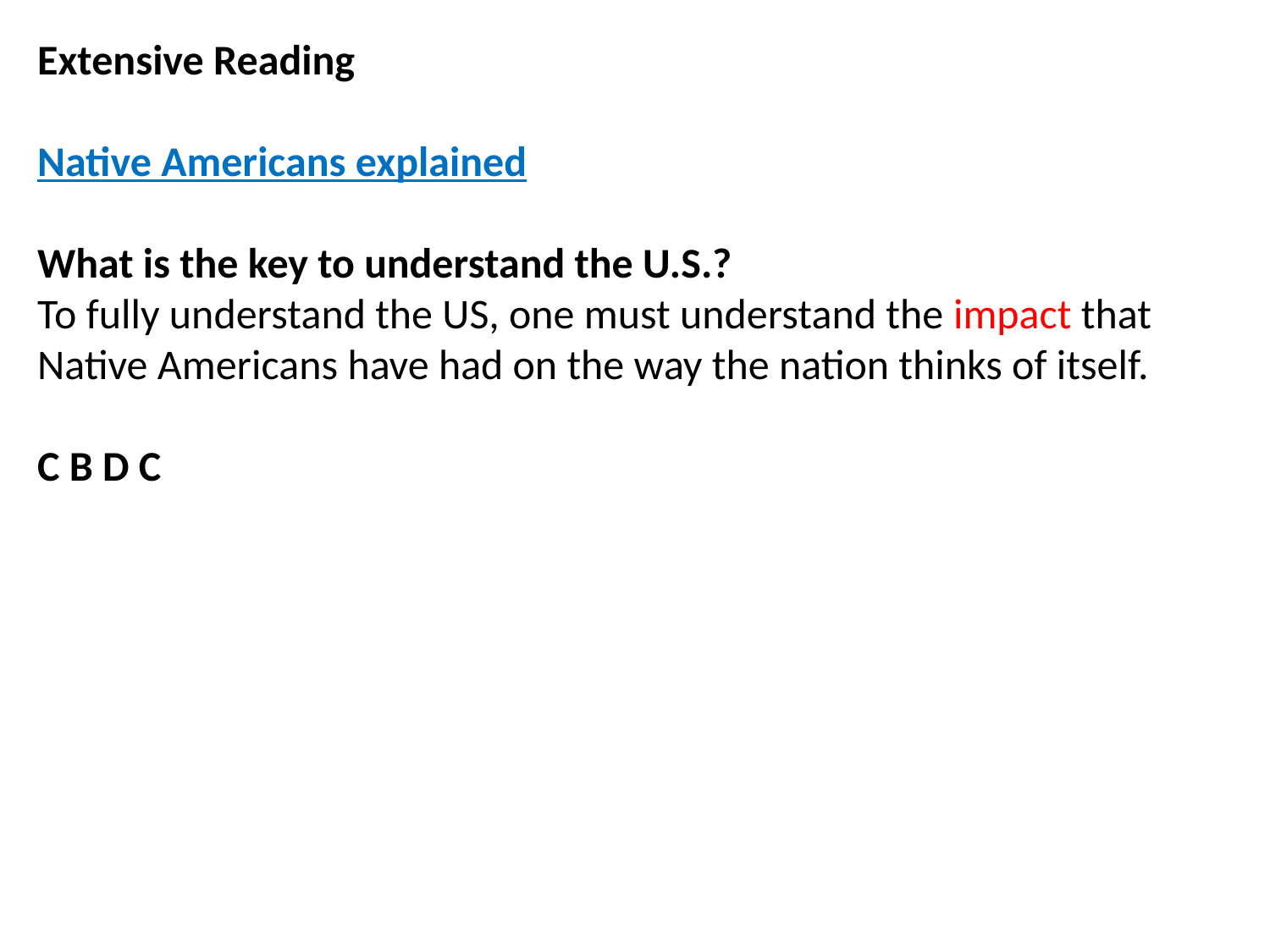

Extensive Reading

Native Americans explained

What is the key to understand the U.S.?
To fully understand the US, one must understand the impact that Native Americans have had on the way the nation thinks of itself.

C B D C